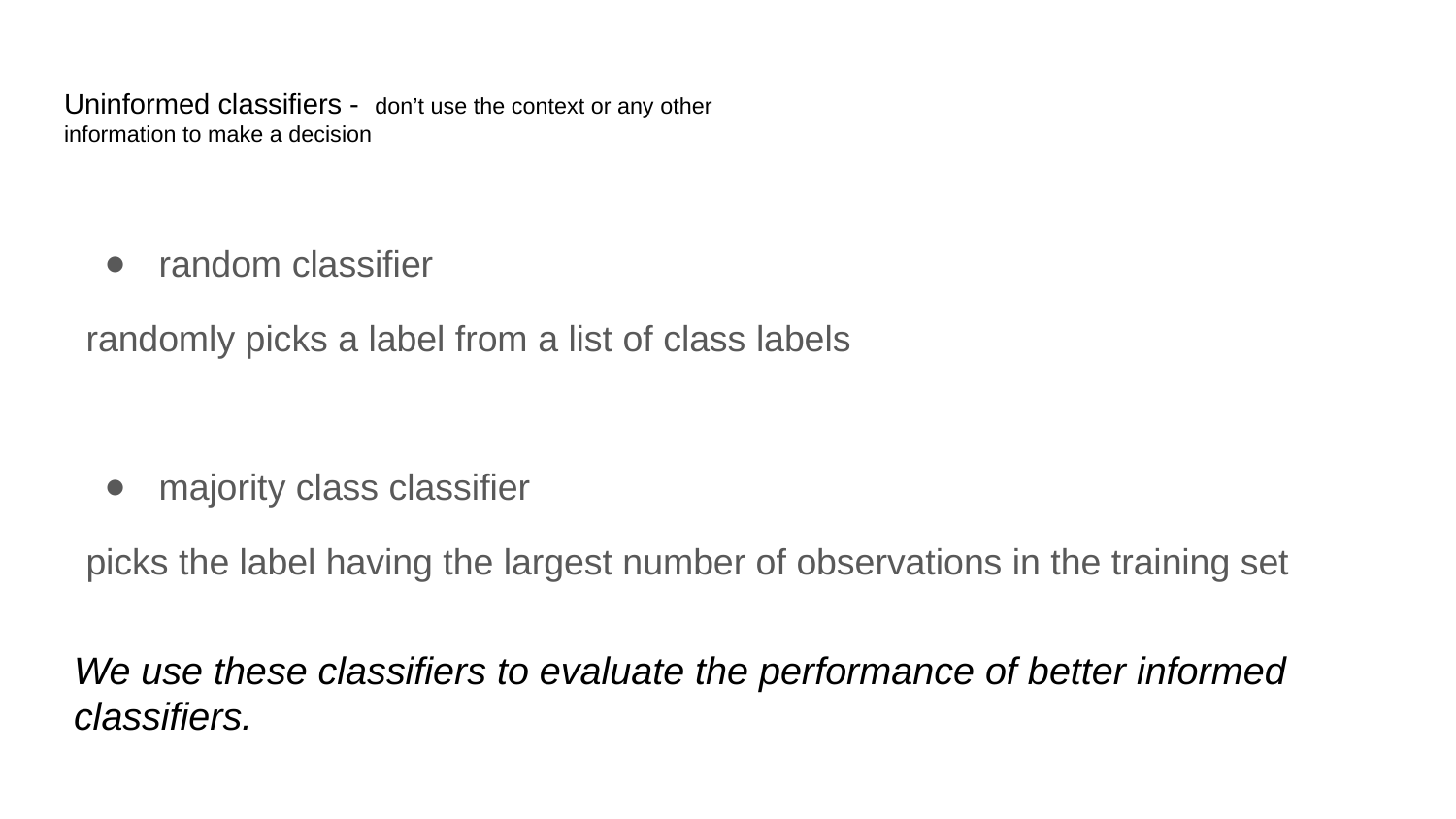

# Uninformed classifiers -  don’t use the context or any other
information to make a decision

random classifier
randomly picks a label from a list of class labels

majority class classifier
picks the label having the largest number of observations in the training set
We use these classifiers to evaluate the performance of better informed classifiers.